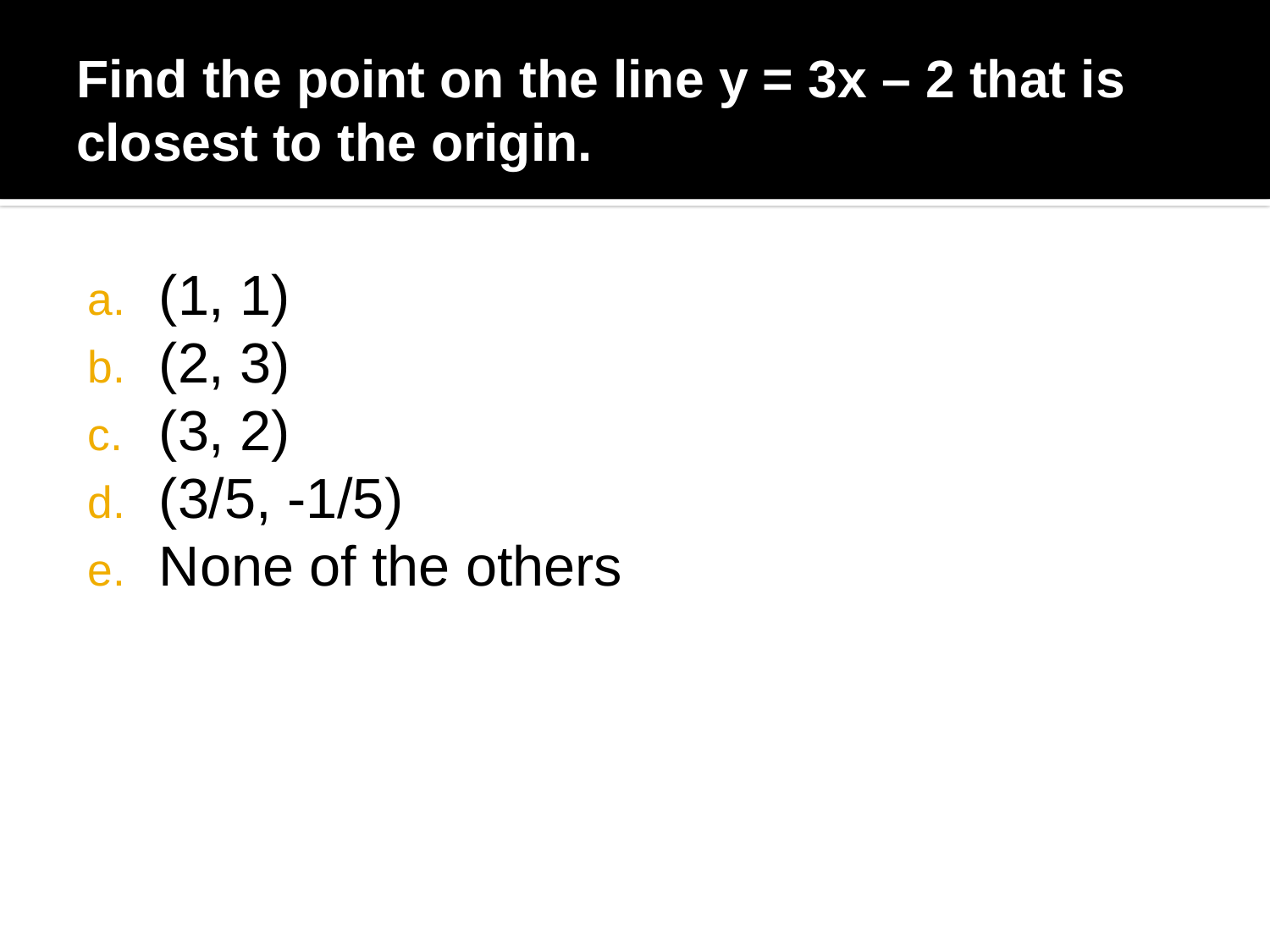

# Find the point on the line y = 3x – 2 that is closest to the origin.
(1, 1)
(2, 3)
(3, 2)
(3/5, -1/5)
None of the others